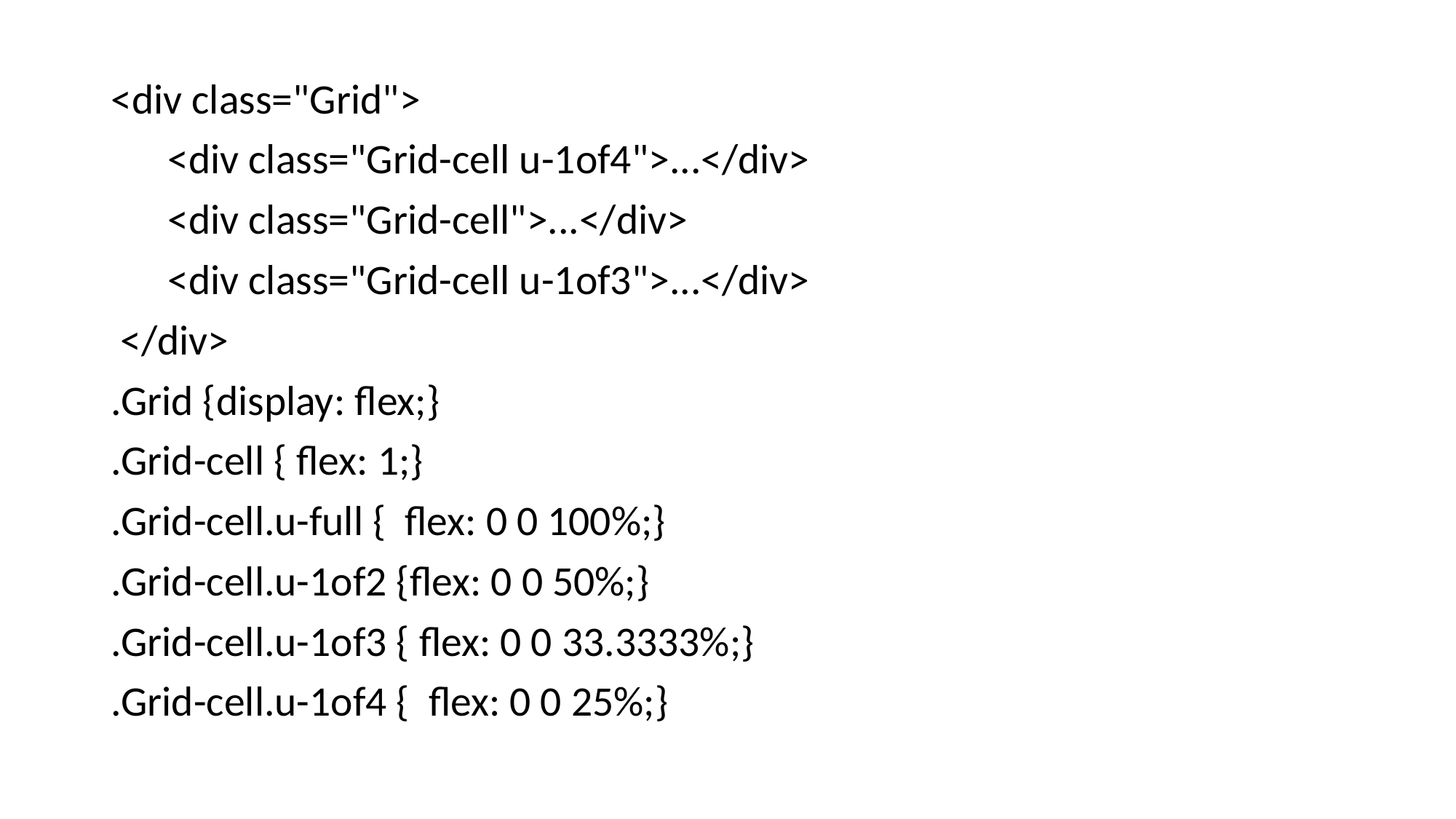

<div class="Grid">
      <div class="Grid-cell u-1of4">...</div>
      <div class="Grid-cell">...</div>
      <div class="Grid-cell u-1of3">...</div>
 </div>
.Grid {display: flex;}
.Grid-cell { flex: 1;}
.Grid-cell.u-full {  flex: 0 0 100%;}
.Grid-cell.u-1of2 {flex: 0 0 50%;}
.Grid-cell.u-1of3 { flex: 0 0 33.3333%;}
.Grid-cell.u-1of4 {  flex: 0 0 25%;}